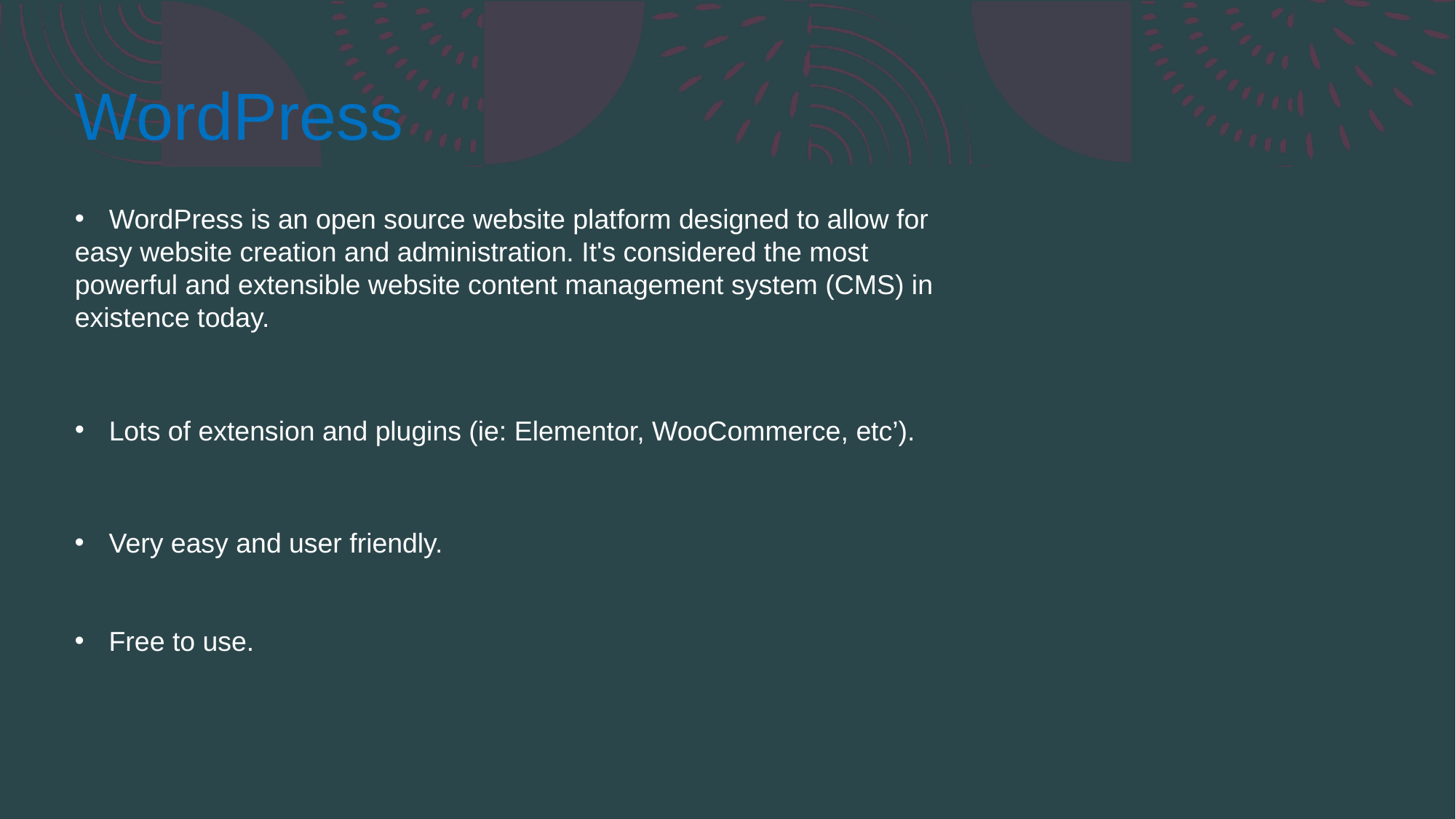

WordPress
WordPress is an open source website platform designed to allow for
easy website creation and administration. It's considered the most
powerful and extensible website content management system (CMS) in
existence today.
Lots of extension and plugins (ie: Elementor, WooCommerce, etc’).
Very easy and user friendly.

Free to use.